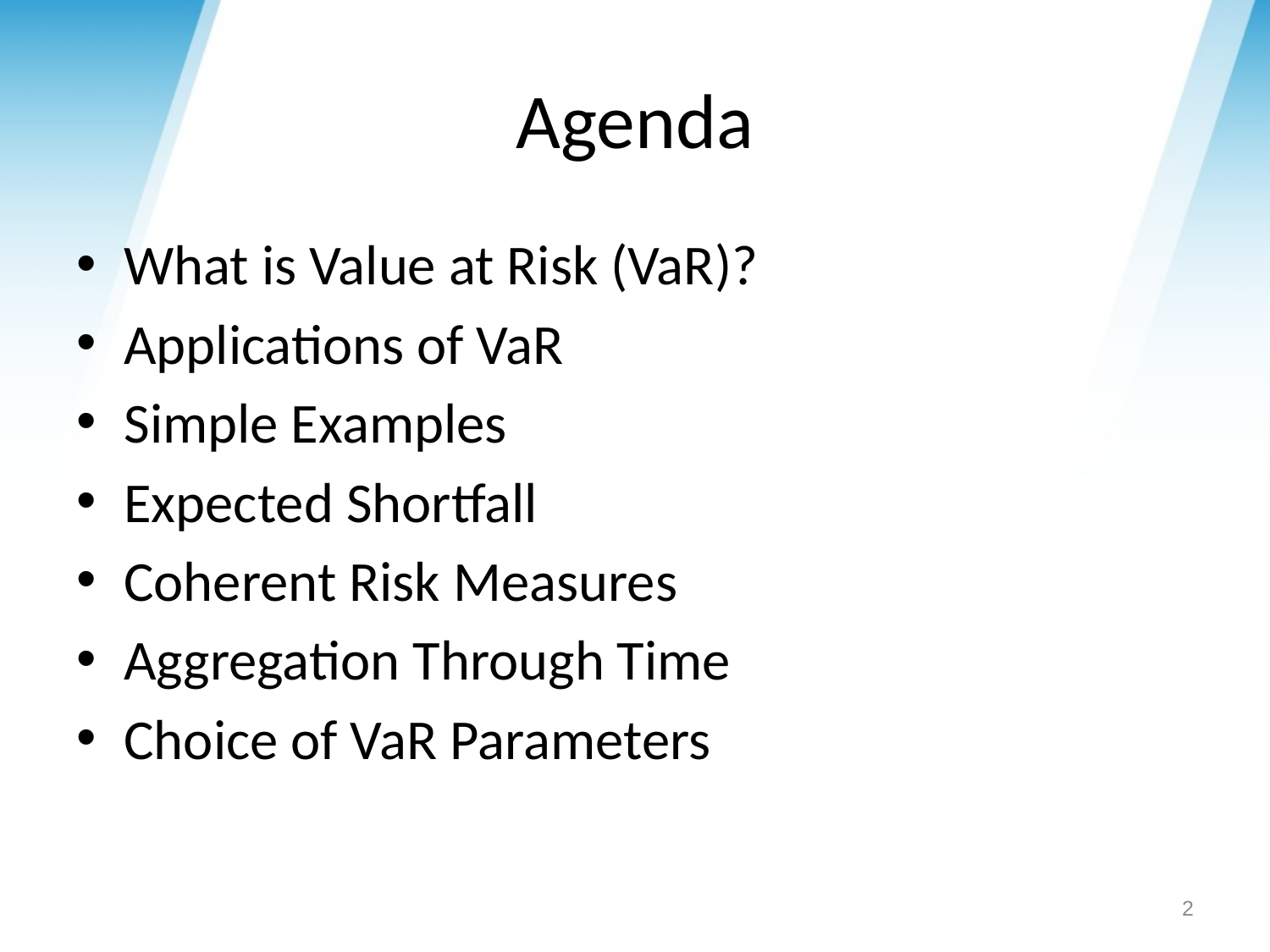

# Agenda
What is Value at Risk (VaR)?
Applications of VaR
Simple Examples
Expected Shortfall
Coherent Risk Measures
Aggregation Through Time
Choice of VaR Parameters
2